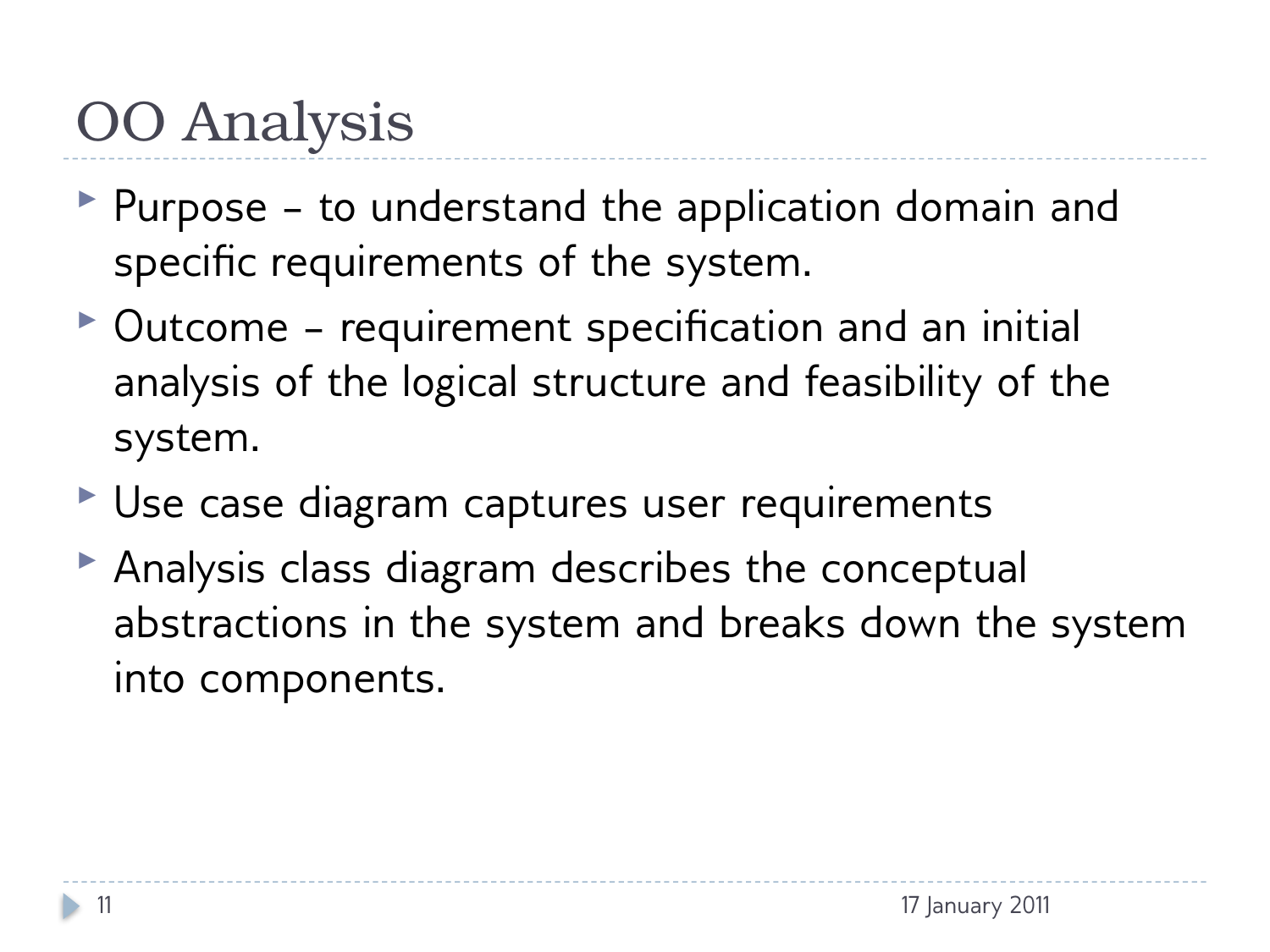

# OO Analysis
Purpose – to understand the application domain and specific requirements of the system.
Outcome – requirement specification and an initial analysis of the logical structure and feasibility of the system.
Use case diagram captures user requirements
Analysis class diagram describes the conceptual abstractions in the system and breaks down the system into components.
11
17 January 2011